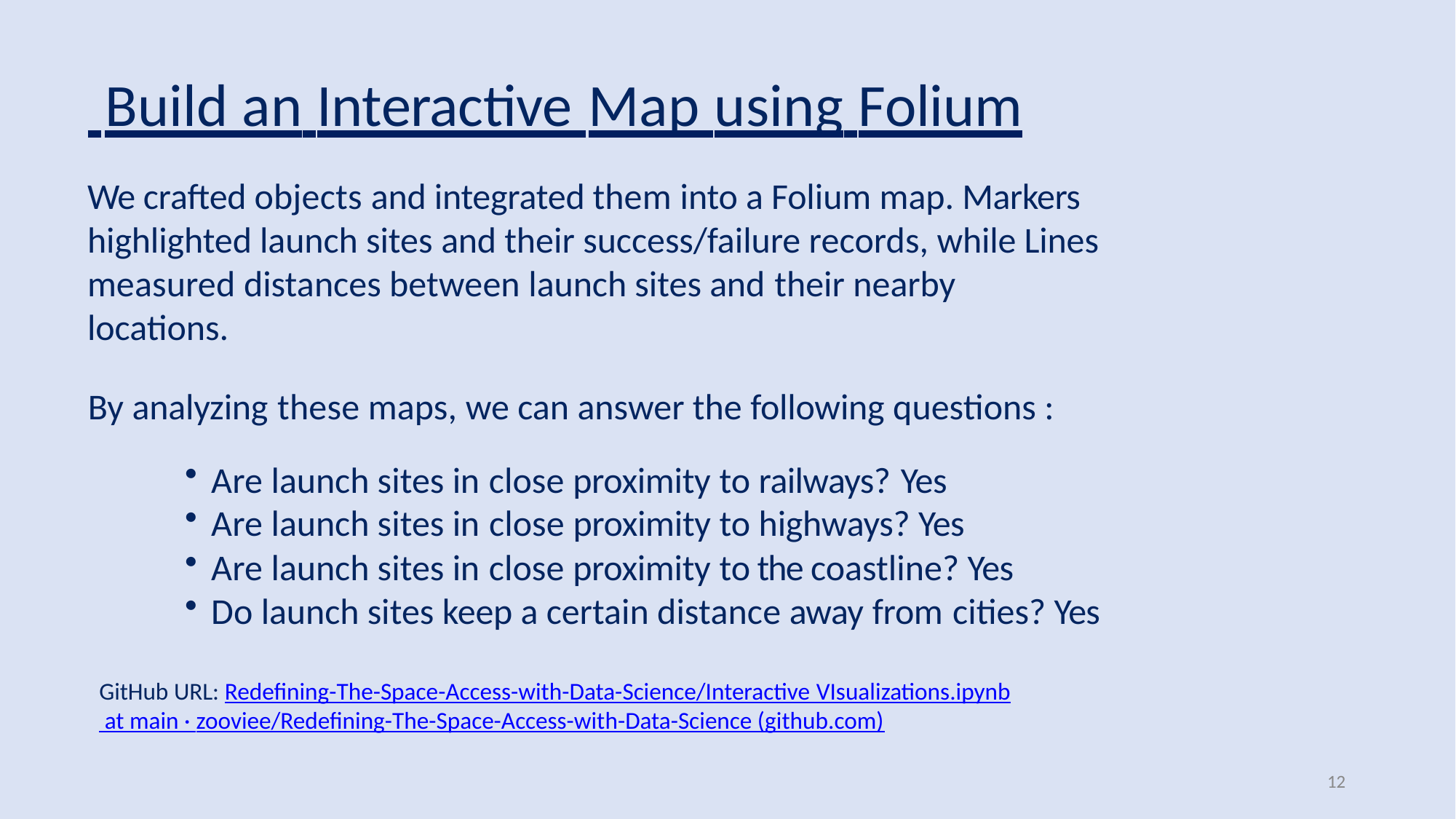

# Build an Interactive Map using Folium
We crafted objects and integrated them into a Folium map. Markers highlighted launch sites and their success/failure records, while Lines measured distances between launch sites and their nearby locations.
By analyzing these maps, we can answer the following questions :
Are launch sites in close proximity to railways? Yes
Are launch sites in close proximity to highways? Yes
Are launch sites in close proximity to the coastline? Yes
Do launch sites keep a certain distance away from cities? Yes

GitHub URL: Redefining-The-Space-Access-with-Data-Science/Interactive VIsualizations.ipynb at main · zooviee/Redefining-The-Space-Access-with-Data-Science (github.com)
12